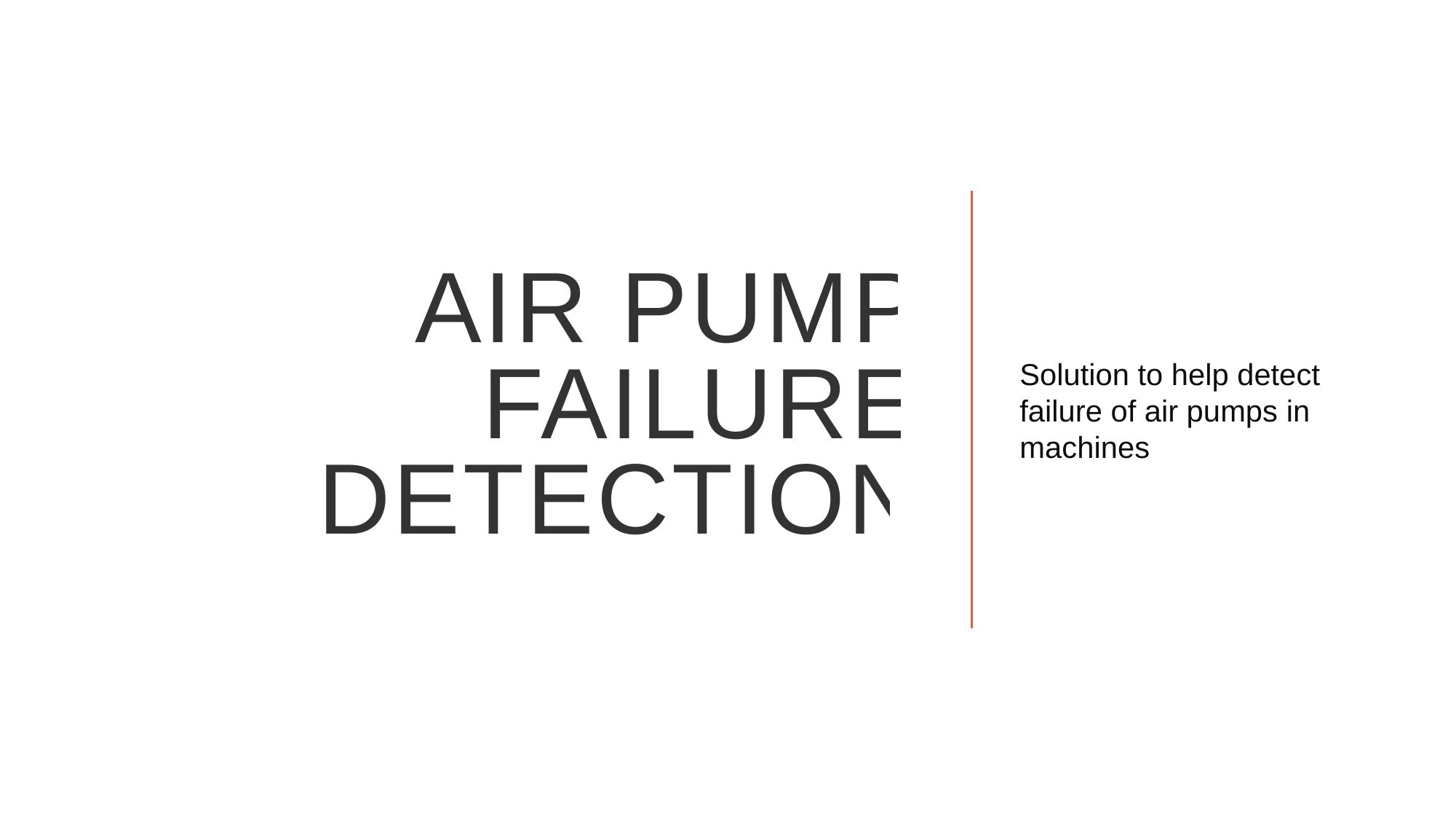

# Air pump failure detection
Solution to help detect failure of air pumps in machines